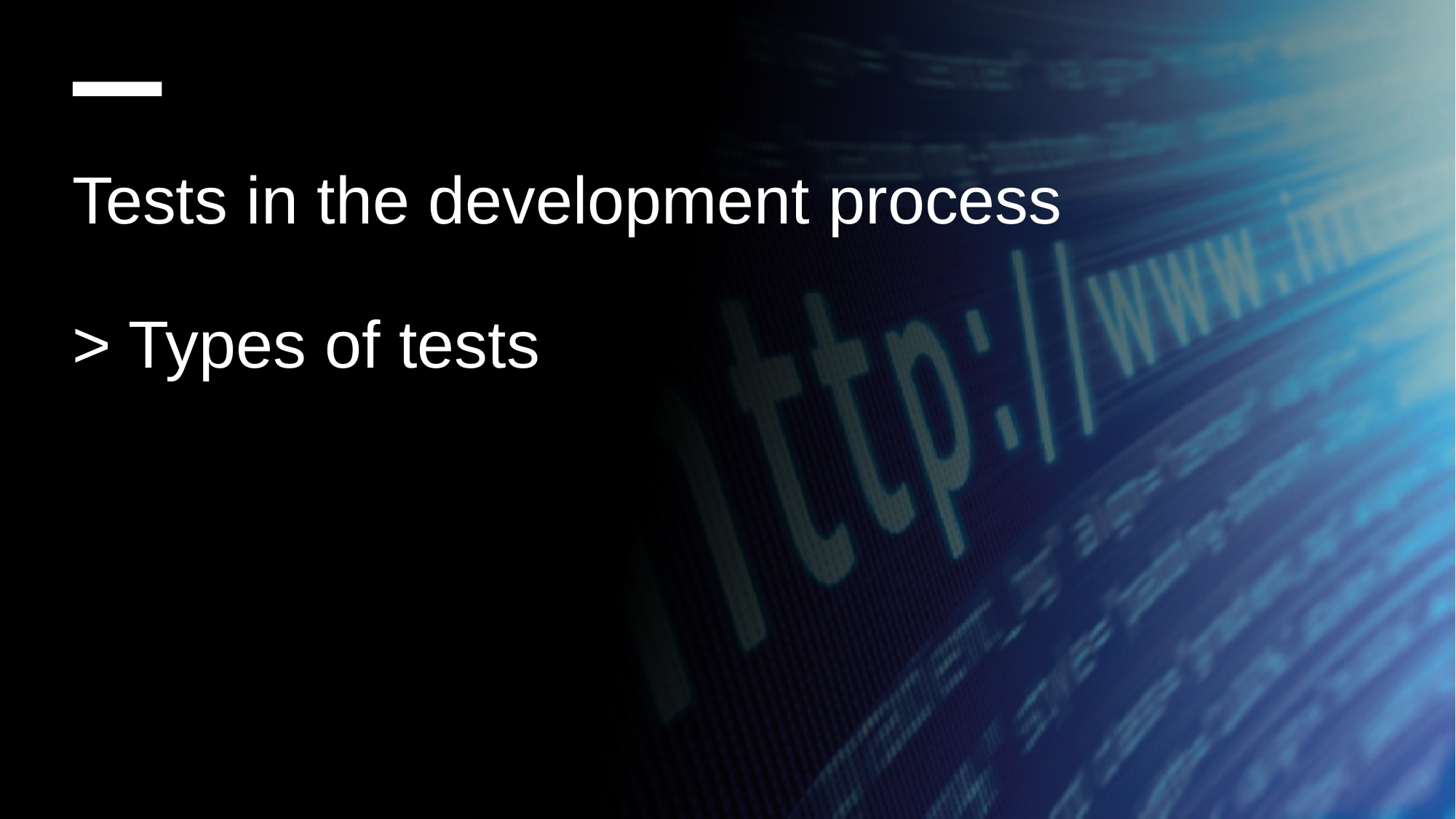

Tests in the development process
> Types of tests